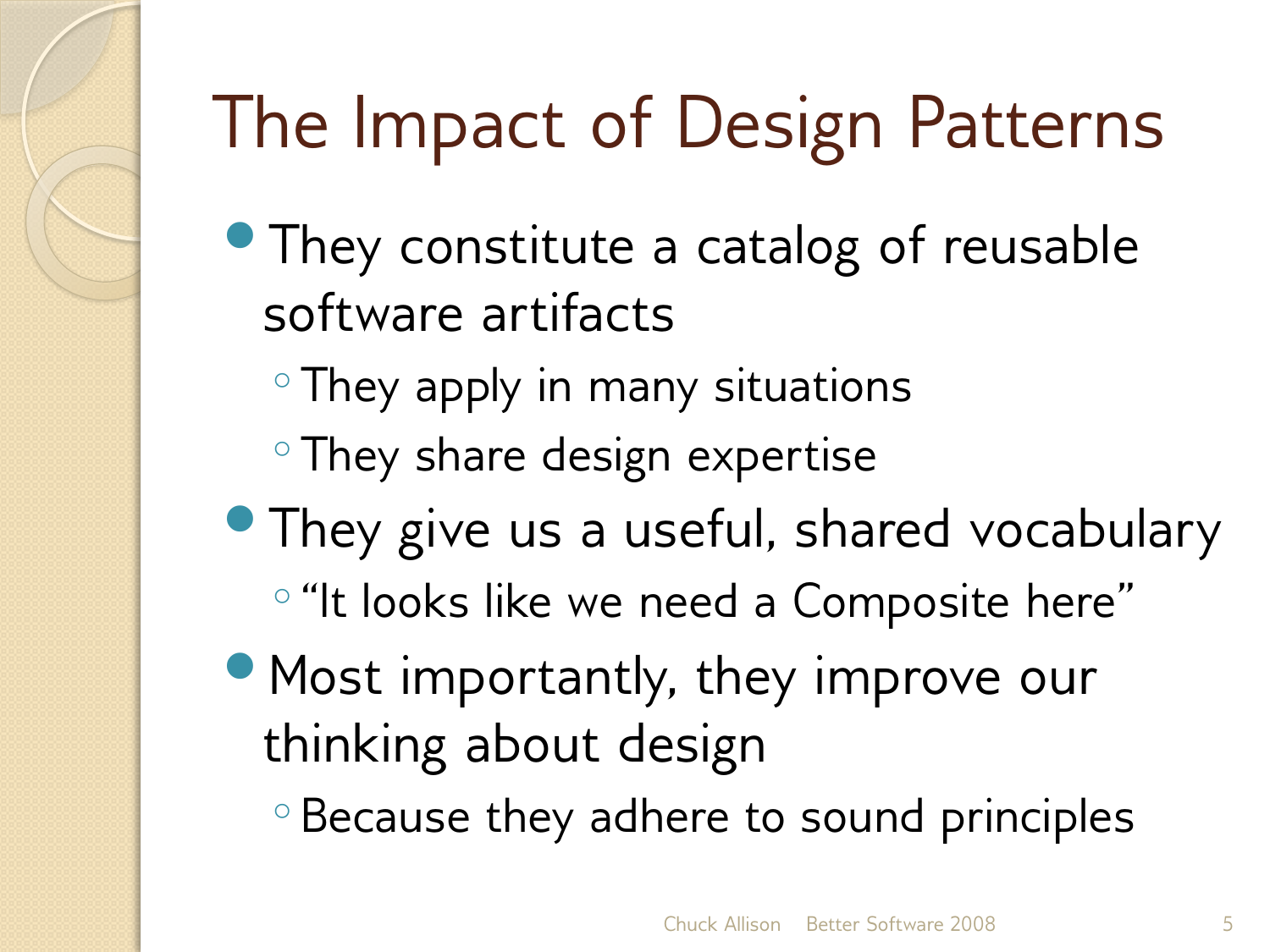

# The Impact of Design Patterns
They constitute a catalog of reusable software artifacts
They apply in many situations
They share design expertise
They give us a useful, shared vocabulary
“It looks like we need a Composite here”
Most importantly, they improve our thinking about design
Because they adhere to sound principles
Chuck Allison
Better Software 2008
5